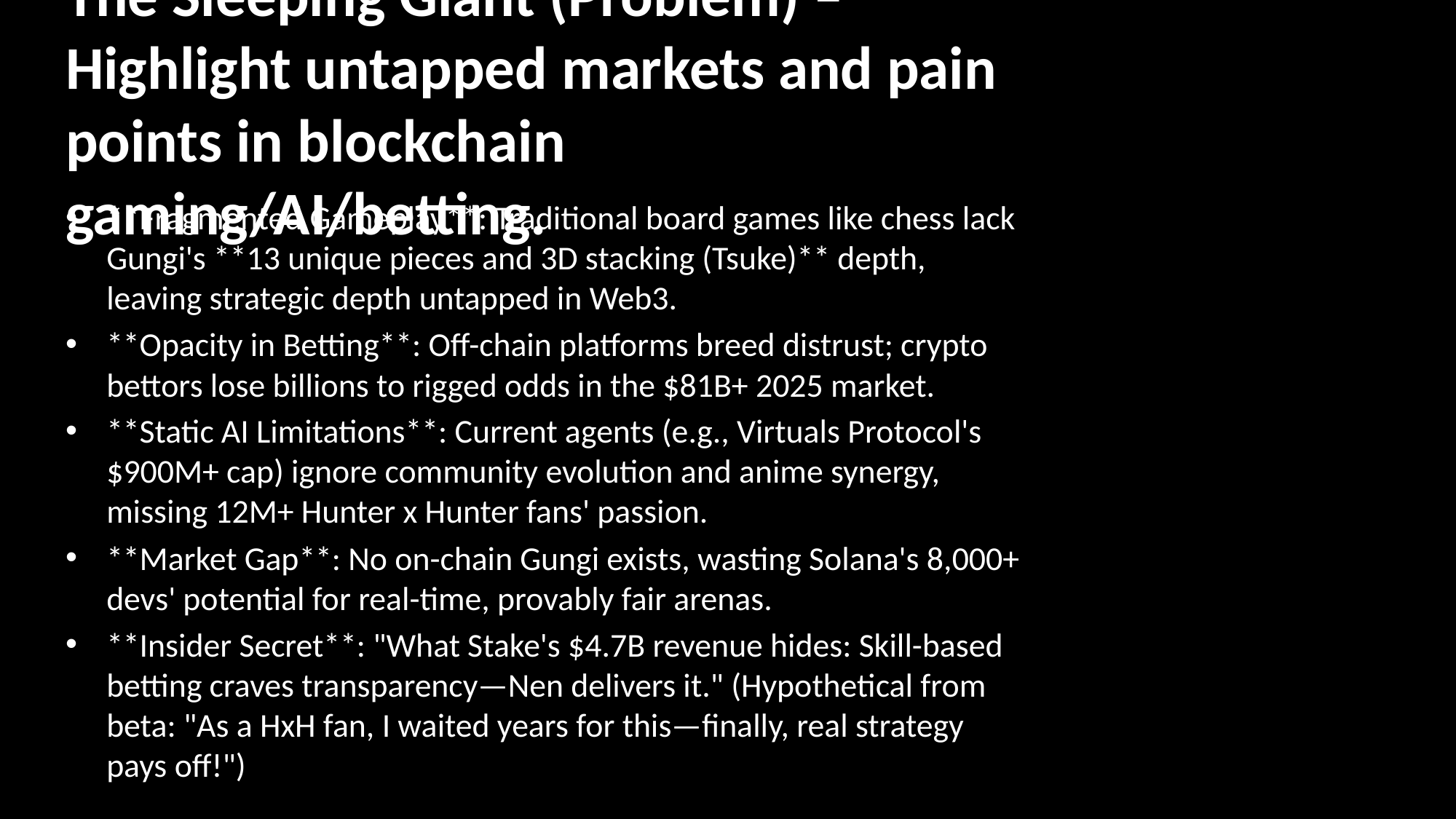

# The Sleeping Giant (Problem) – Highlight untapped markets and pain points in blockchain gaming/AI/betting.
**Fragmented Gameplay**: Traditional board games like chess lack Gungi's **13 unique pieces and 3D stacking (Tsuke)** depth, leaving strategic depth untapped in Web3.
**Opacity in Betting**: Off-chain platforms breed distrust; crypto bettors lose billions to rigged odds in the $81B+ 2025 market.
**Static AI Limitations**: Current agents (e.g., Virtuals Protocol's $900M+ cap) ignore community evolution and anime synergy, missing 12M+ Hunter x Hunter fans' passion.
**Market Gap**: No on-chain Gungi exists, wasting Solana's 8,000+ devs' potential for real-time, provably fair arenas.
**Insider Secret**: "What Stake's $4.7B revenue hides: Skill-based betting craves transparency—Nen delivers it." (Hypothetical from beta: "As a HxH fan, I waited years for this—finally, real strategy pays off!")